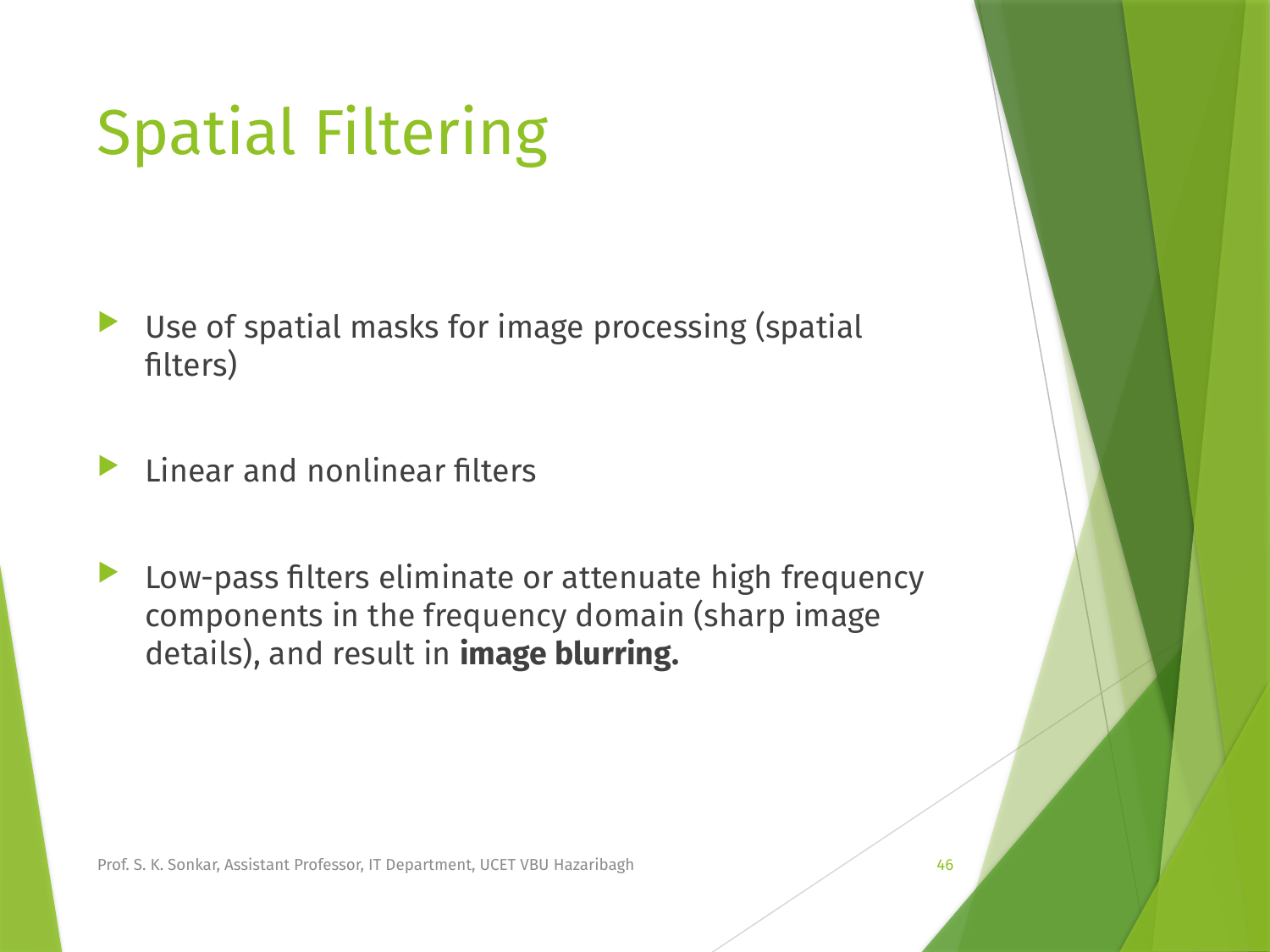

# Spatial Filtering
Use of spatial masks for image processing (spatial filters)

Linear and nonlinear filters

Low-pass filters eliminate or attenuate high frequency components in the frequency domain (sharp image details), and result in image blurring.
Prof. S. K. Sonkar, Assistant Professor, IT Department, UCET VBU Hazaribagh
46